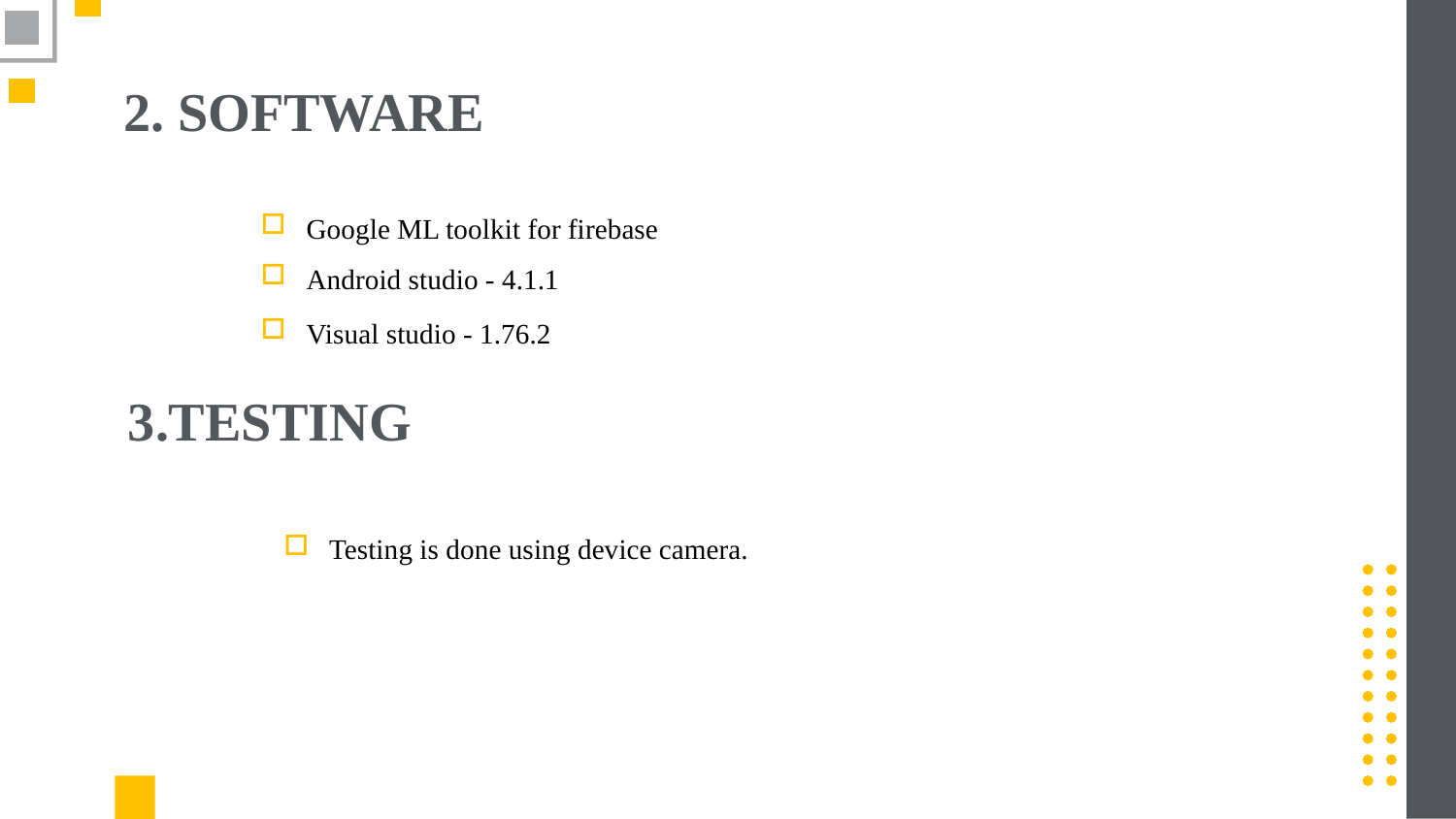

# 2. SOFTWARE

Google ML toolkit for firebase
Android studio - 4.1.1
Visual studio - 1.76.2
3.TESTING

Testing is done using device camera.
31